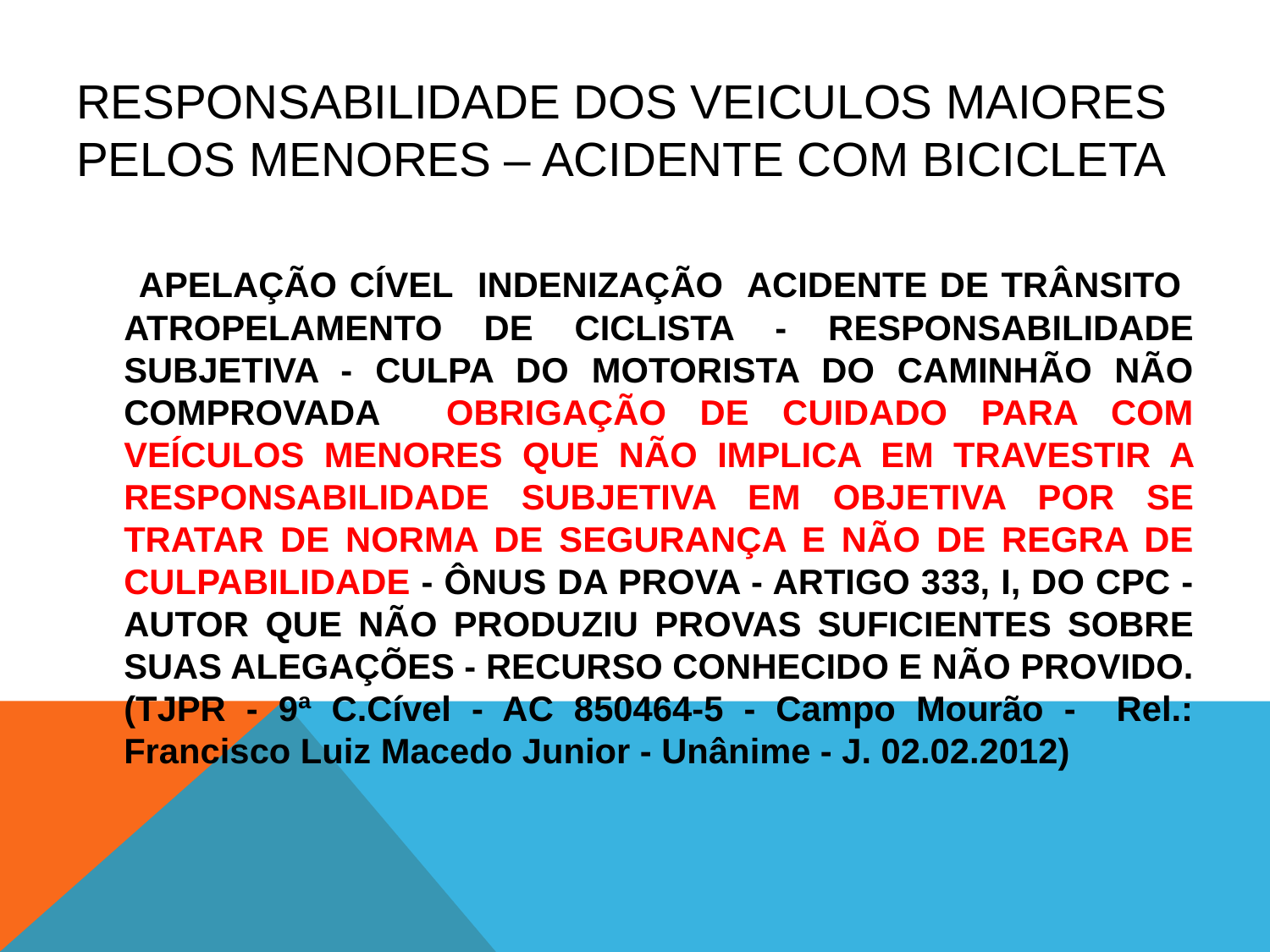

# RESPONSABILIDADE DOS VEICULOS MAIORES PELOS MENORES – ACIDENTE COM BICICLETA
      APELAÇÃO CÍVEL ­ INDENIZAÇÃO ­ ACIDENTE DE TRÂNSITO ­ ATROPELAMENTO DE CICLISTA - RESPONSABILIDADE SUBJETIVA - CULPA DO MOTORISTA DO CAMINHÃO NÃO COMPROVADA ­ OBRIGAÇÃO DE CUIDADO PARA COM VEÍCULOS MENORES QUE NÃO IMPLICA EM TRAVESTIR A RESPONSABILIDADE SUBJETIVA EM OBJETIVA POR SE TRATAR DE NORMA DE SEGURANÇA E NÃO DE REGRA DE CULPABILIDADE - ÔNUS DA PROVA - ARTIGO 333, I, DO CPC - AUTOR QUE NÃO PRODUZIU PROVAS SUFICIENTES SOBRE SUAS ALEGAÇÕES - RECURSO CONHECIDO E NÃO PROVIDO. (TJPR - 9ª C.Cível - AC 850464-5 - Campo Mourão -  Rel.: Francisco Luiz Macedo Junior - Unânime - J. 02.02.2012)